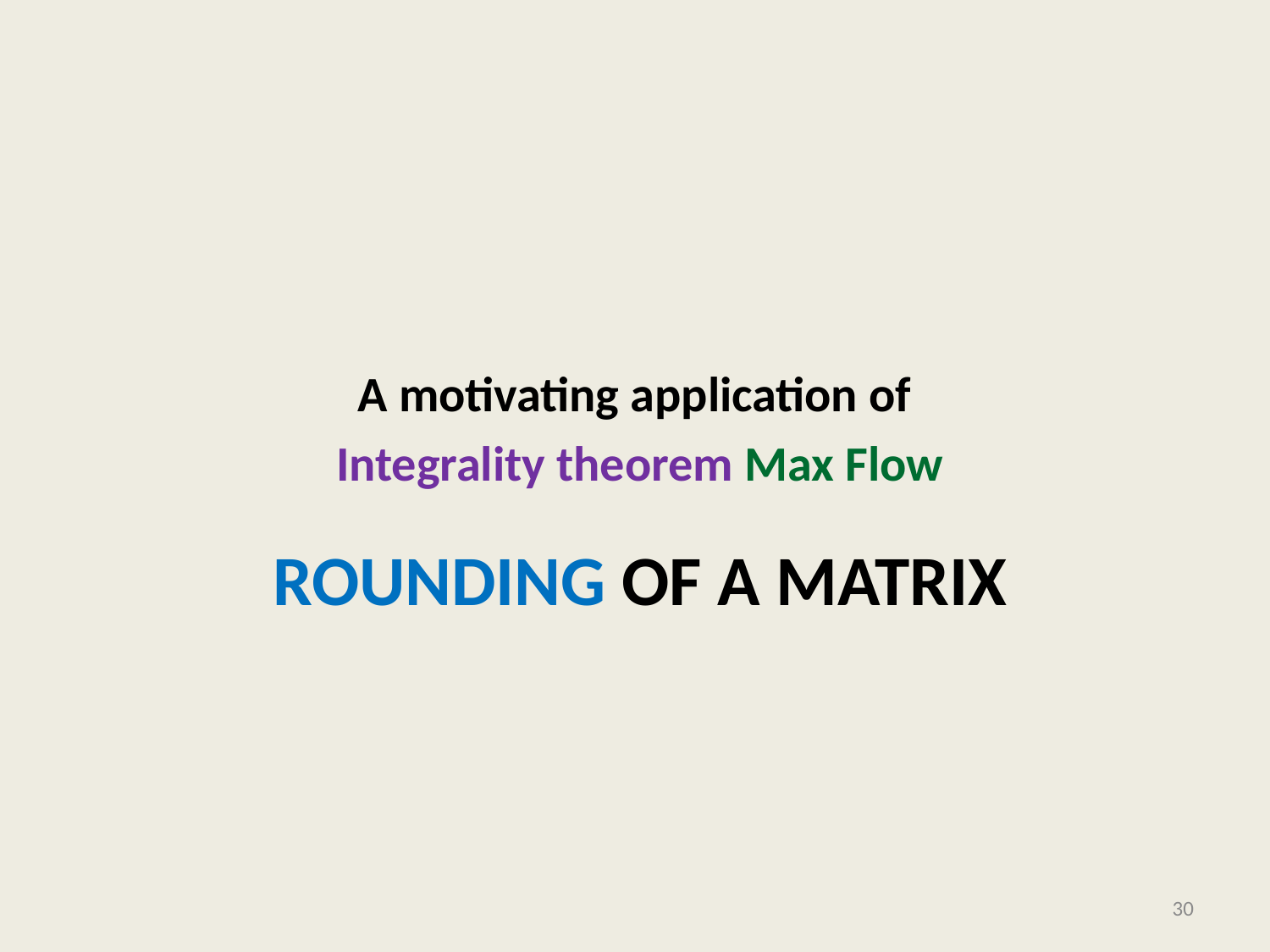

A motivating application of
Integrality theorem Max Flow
# Rounding of a matrix
30